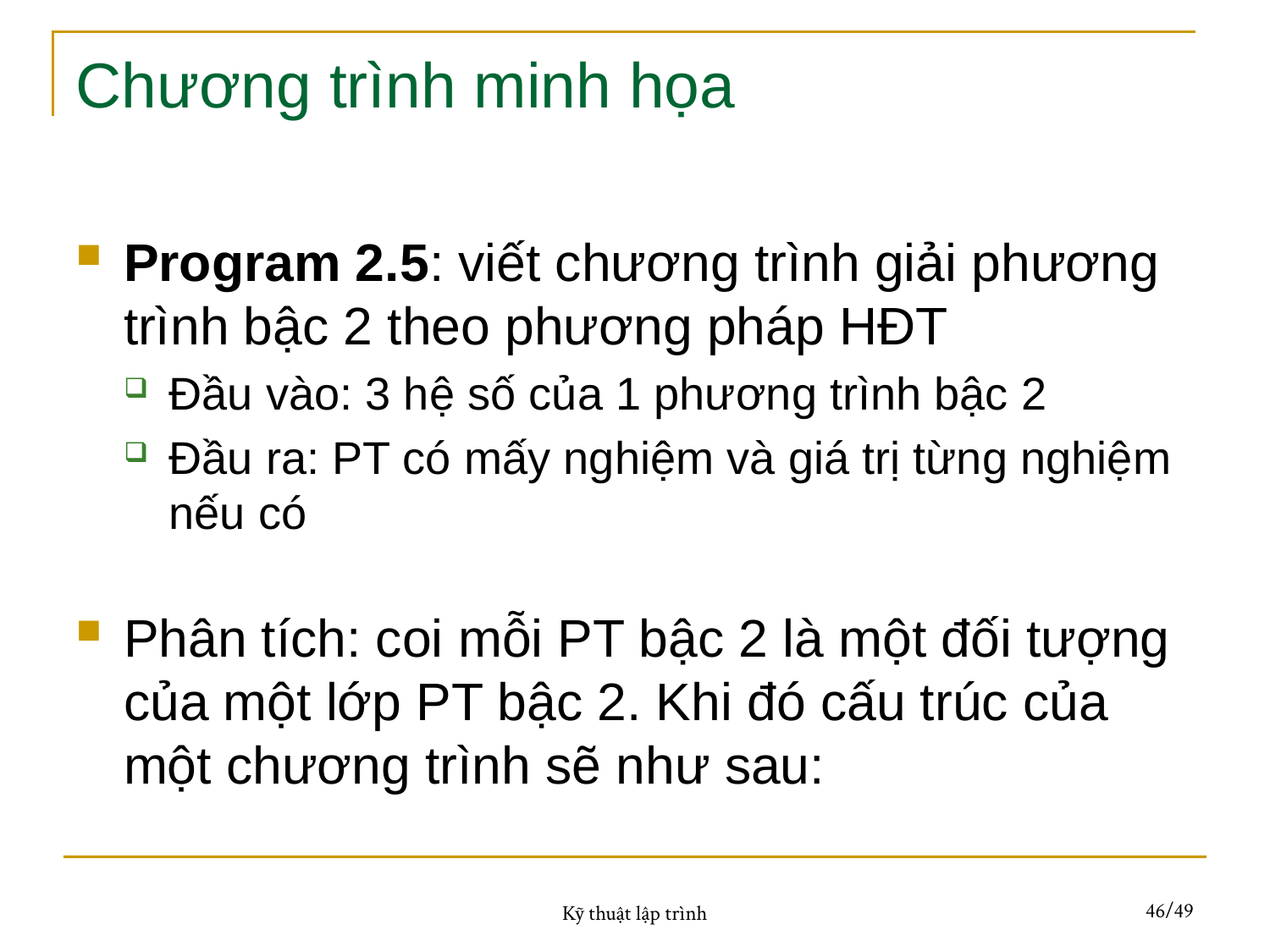

Chương trình minh họa
Program 2.5: viết chương trình giải phương trình bậc 2 theo phương pháp HĐT
Đầu vào: 3 hệ số của 1 phương trình bậc 2
Đầu ra: PT có mấy nghiệm và giá trị từng nghiệm nếu có

Phân tích: coi mỗi PT bậc 2 là một đối tượng của một lớp PT bậc 2. Khi đó cấu trúc của một chương trình sẽ như sau:

46/49
Kỹ thuật lập trình